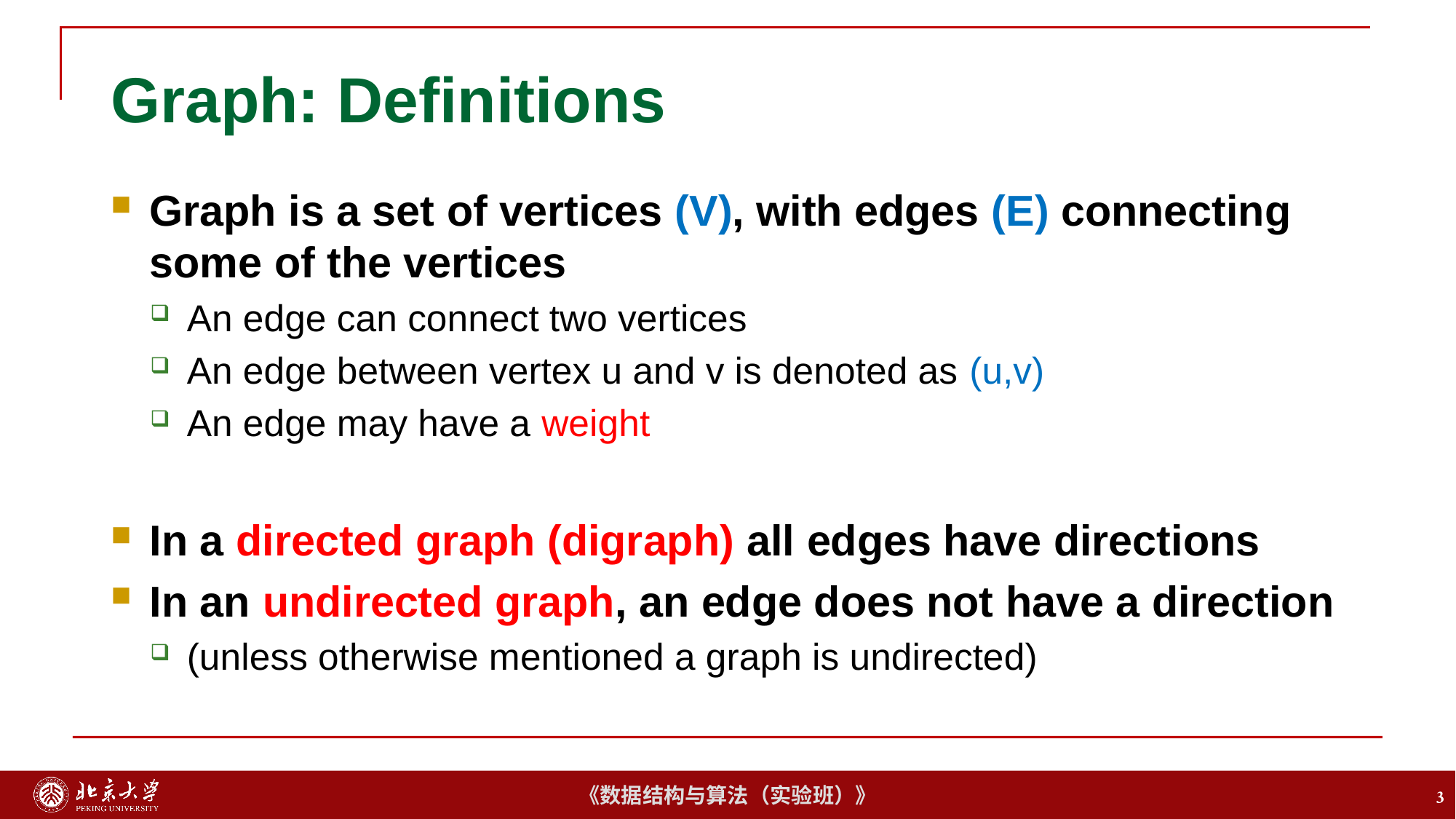

# Graph: Definitions
Graph is a set of vertices (V), with edges (E) connecting some of the vertices
An edge can connect two vertices
An edge between vertex u and v is denoted as (u,v)
An edge may have a weight

In a directed graph (digraph) all edges have directions
In an undirected graph, an edge does not have a direction
(unless otherwise mentioned a graph is undirected)

3